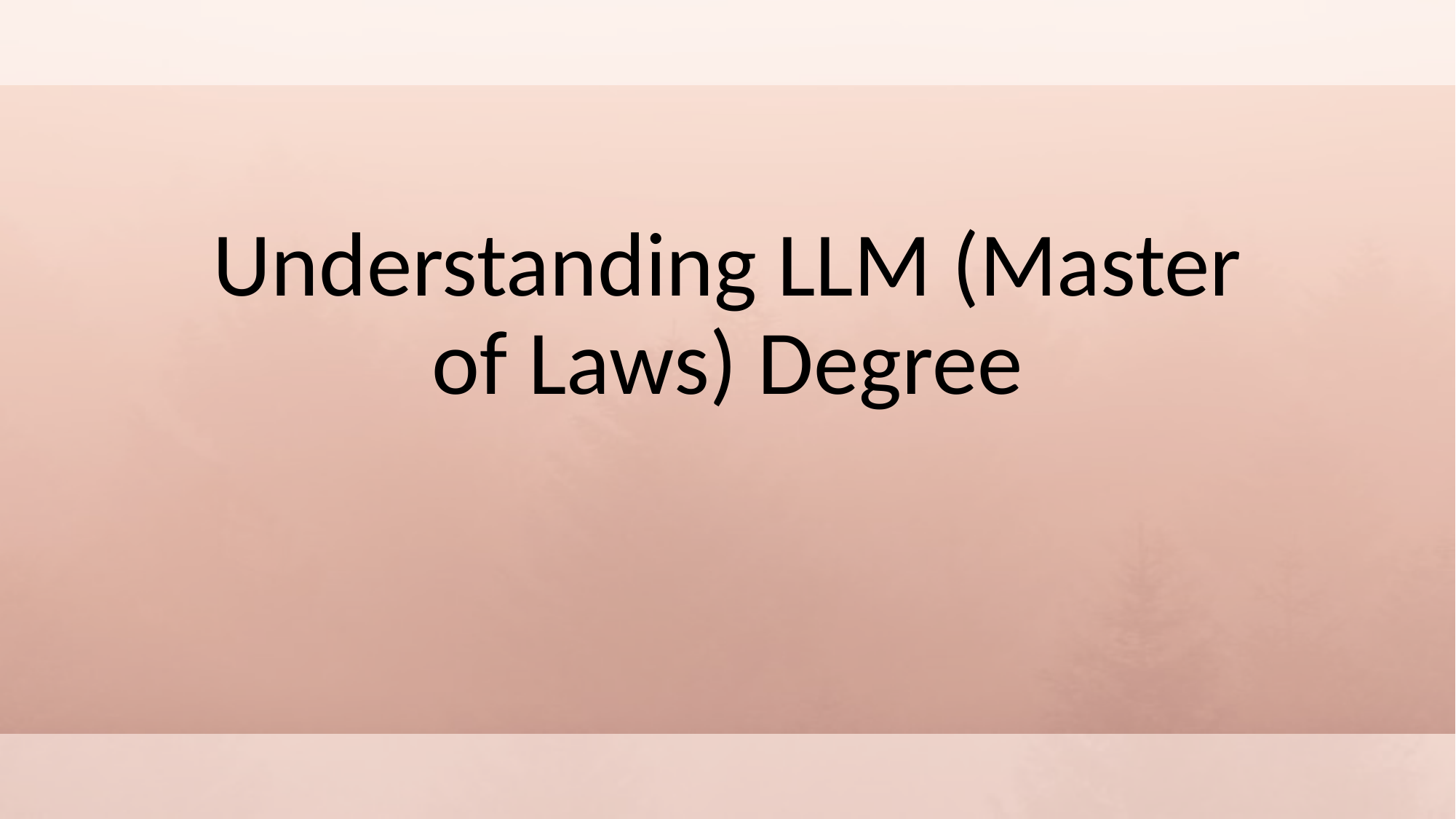

# Understanding LLM (Master of Laws) Degree